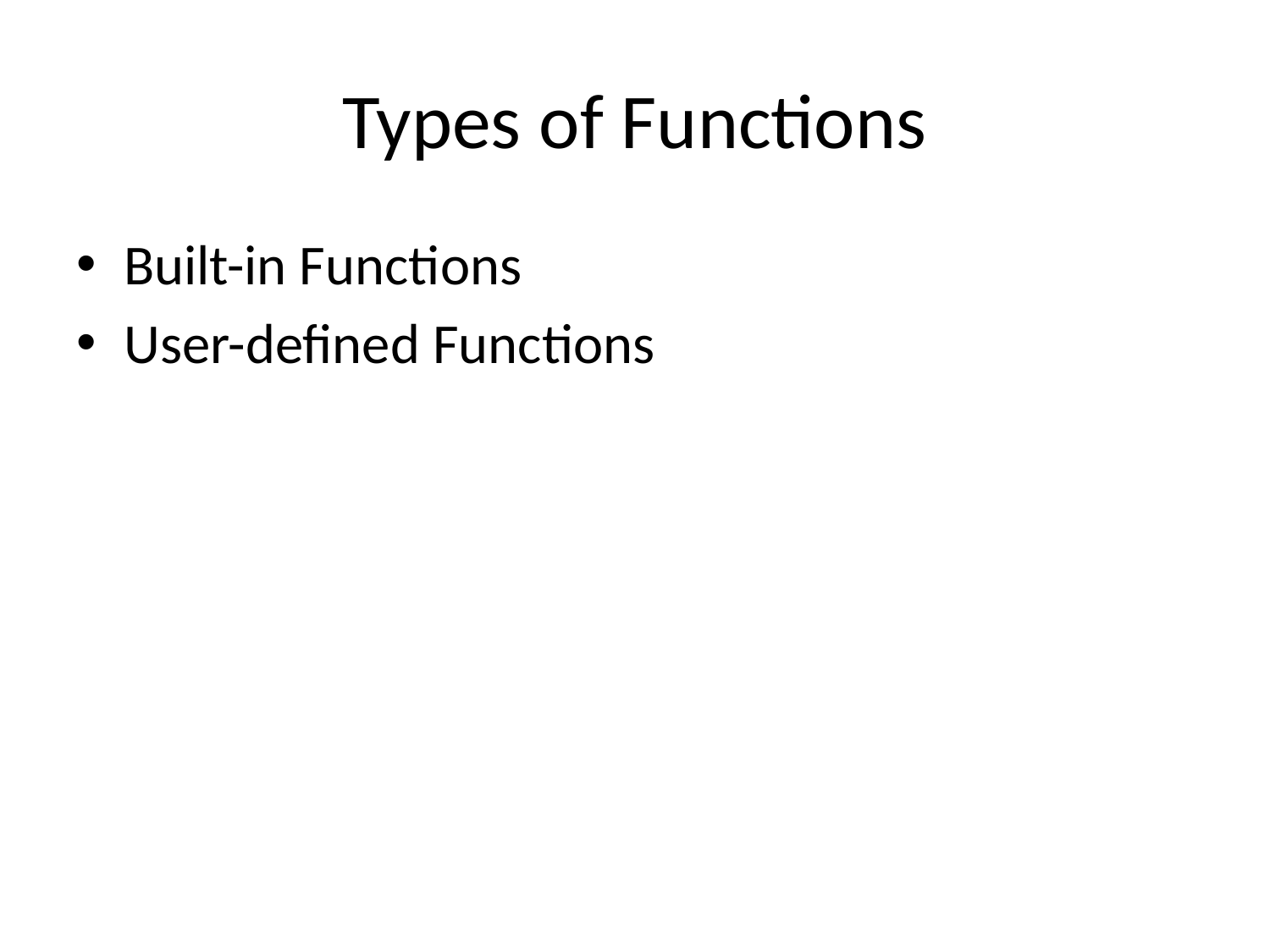

# Types of Functions
Built-in Functions
User-defined Functions